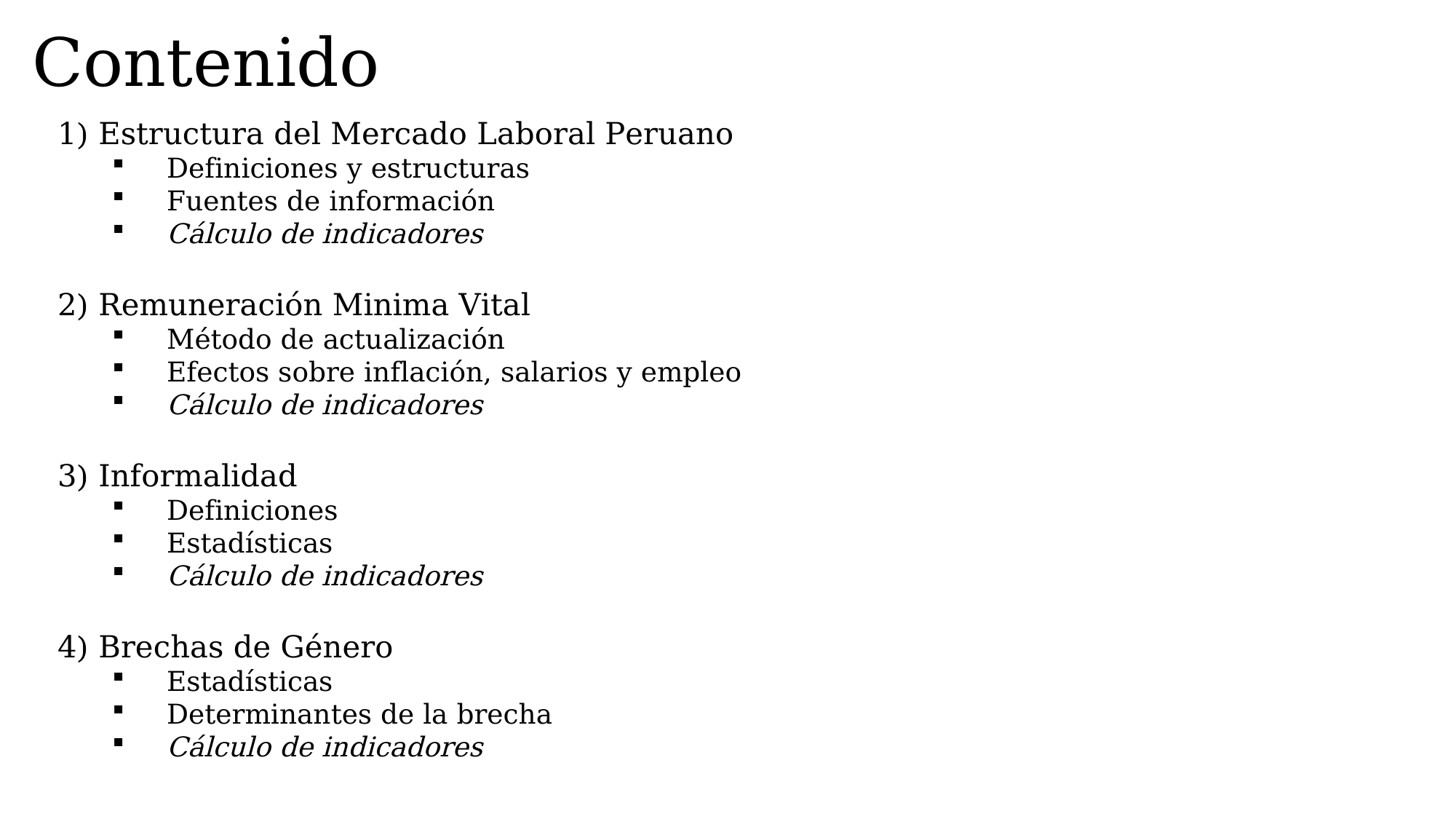

Contenido
Estructura del Mercado Laboral Peruano
Definiciones y estructuras
Fuentes de información
Cálculo de indicadores

Remuneración Minima Vital
Método de actualización
Efectos sobre inflación, salarios y empleo
Cálculo de indicadores

Informalidad
Definiciones
Estadísticas
Cálculo de indicadores

Brechas de Género
Estadísticas
Determinantes de la brecha
Cálculo de indicadores